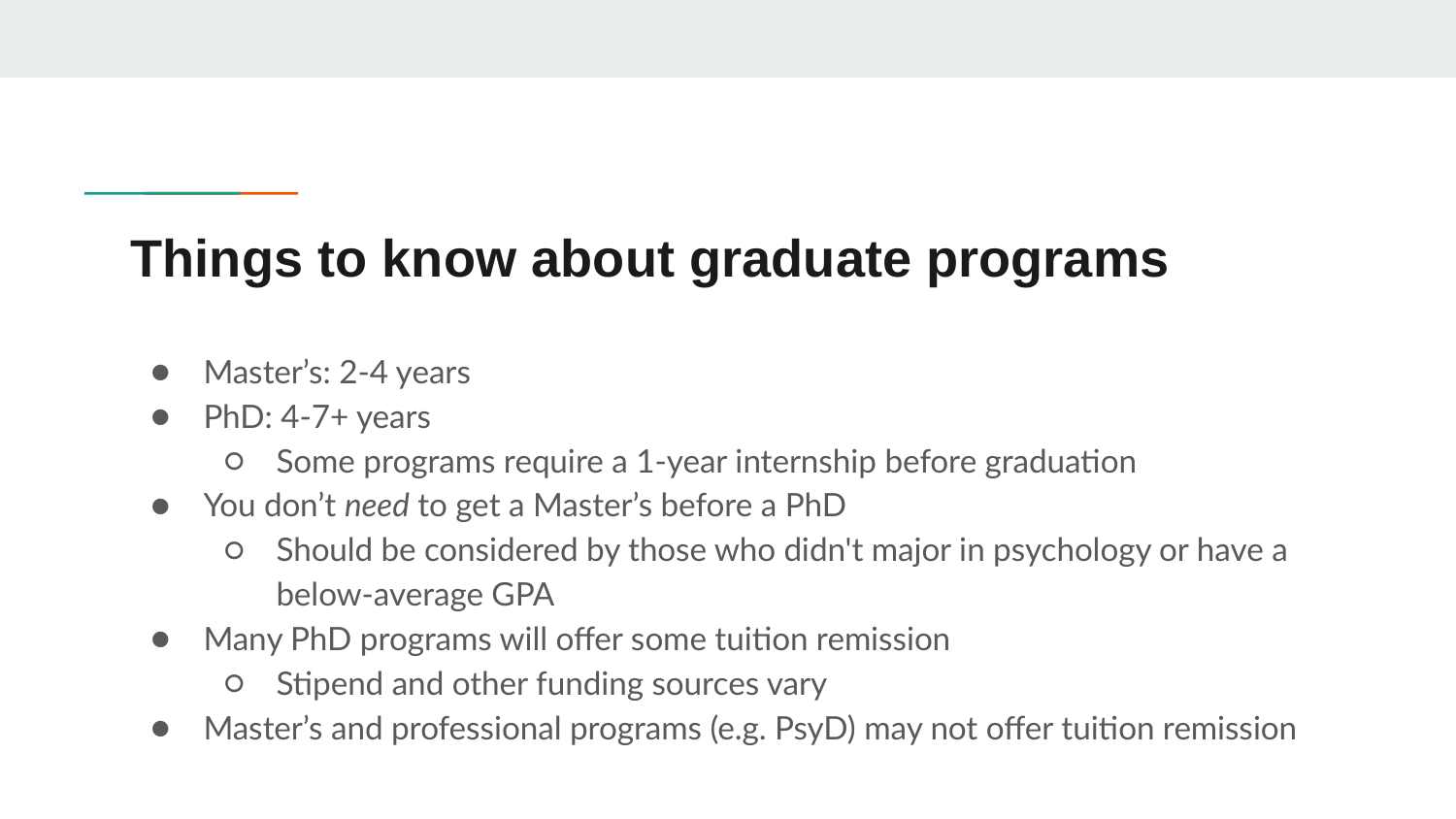

# Things to know about graduate programs
Master’s: 2-4 years
PhD: 4-7+ years
Some programs require a 1-year internship before graduation
You don’t need to get a Master’s before a PhD
Should be considered by those who didn't major in psychology or have a below-average GPA
Many PhD programs will offer some tuition remission
Stipend and other funding sources vary
Master’s and professional programs (e.g. PsyD) may not offer tuition remission